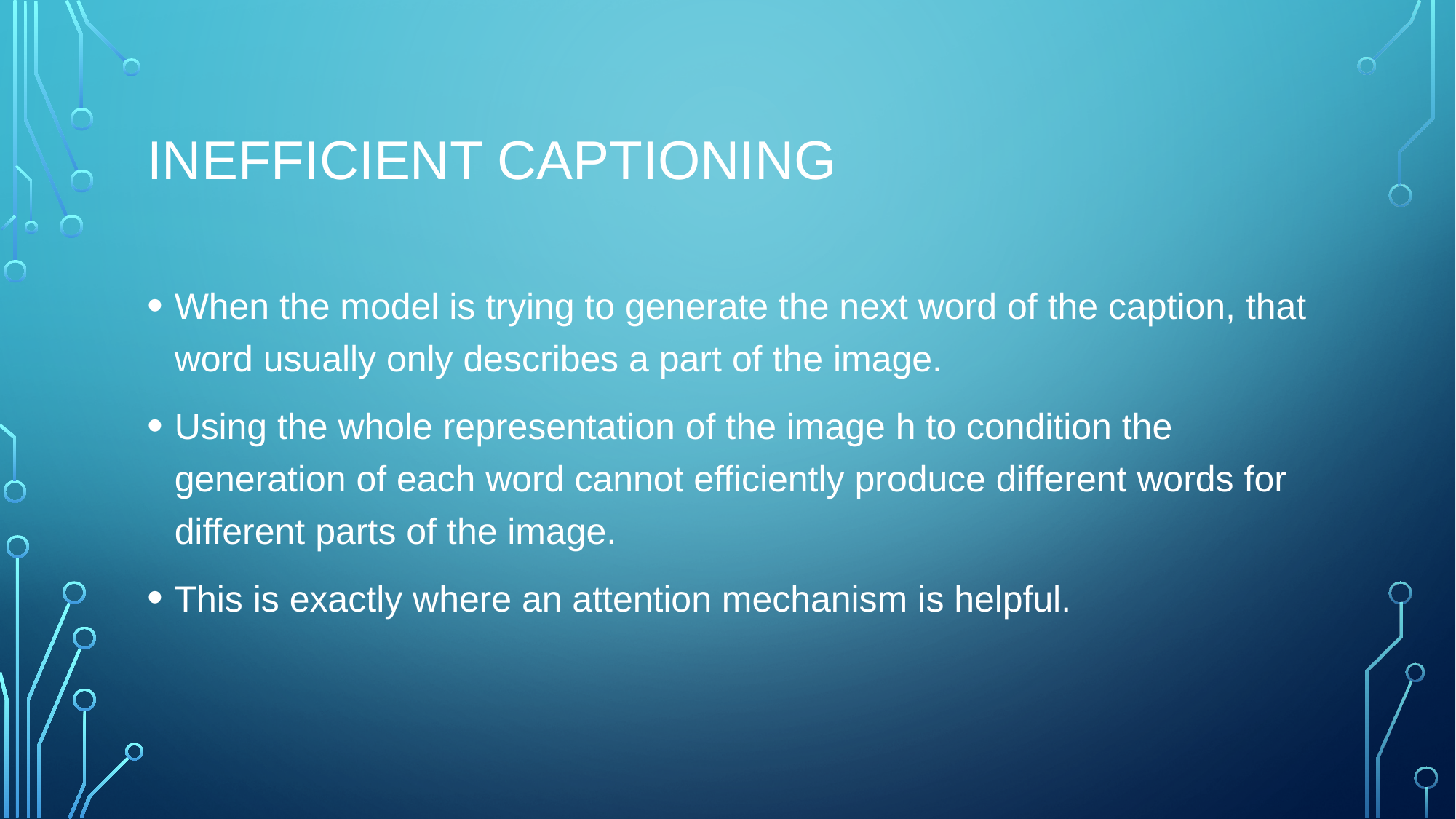

# Inefficient captioning
When the model is trying to generate the next word of the caption, that word usually only describes a part of the image.
Using the whole representation of the image h to condition the generation of each word cannot efficiently produce different words for different parts of the image.
This is exactly where an attention mechanism is helpful.